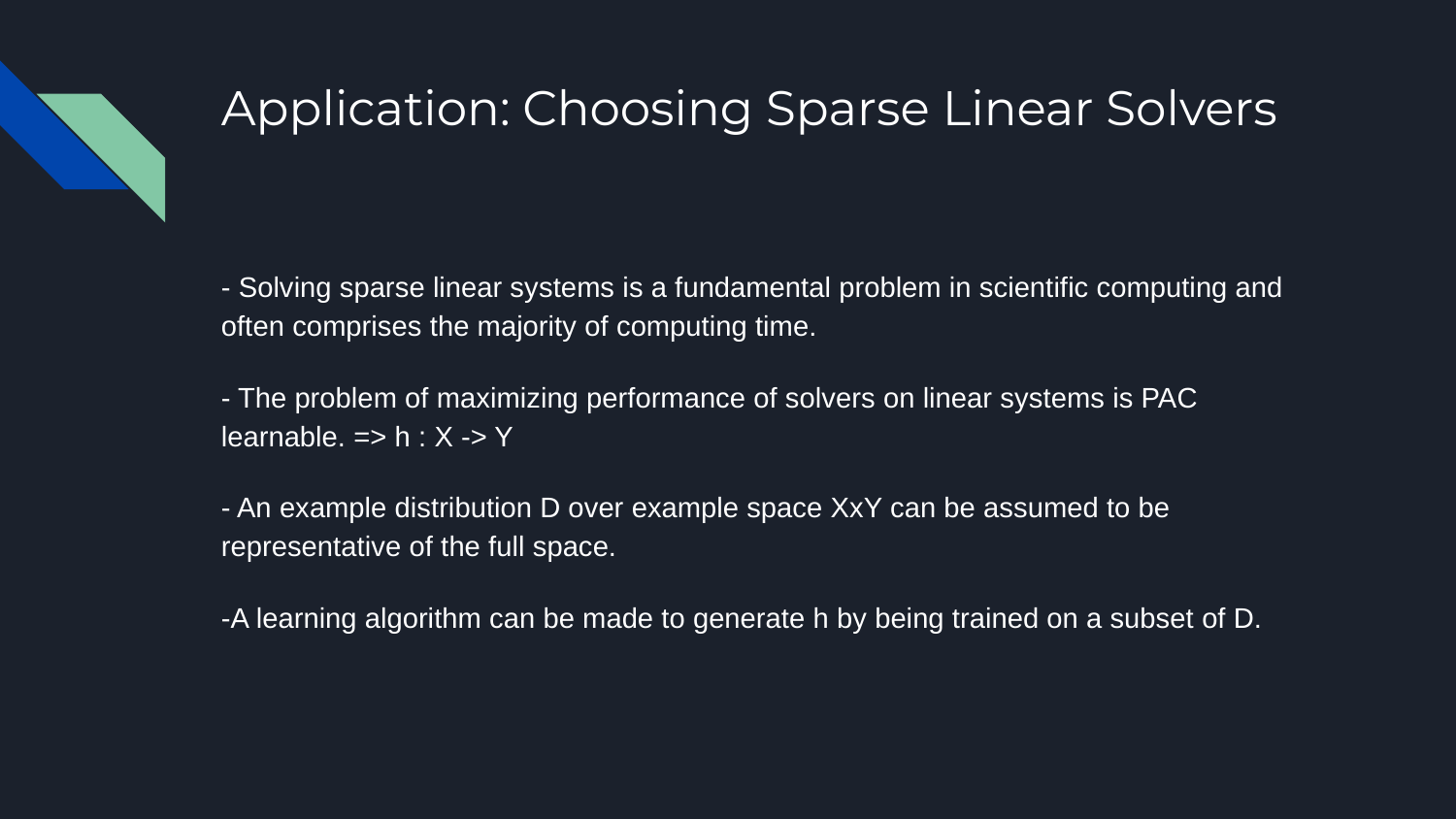

# Application: Choosing Sparse Linear Solvers
- Solving sparse linear systems is a fundamental problem in scientific computing and often comprises the majority of computing time.
- The problem of maximizing performance of solvers on linear systems is PAC learnable. => h : X -> Y
- An example distribution D over example space XxY can be assumed to be representative of the full space.
-A learning algorithm can be made to generate h by being trained on a subset of D.